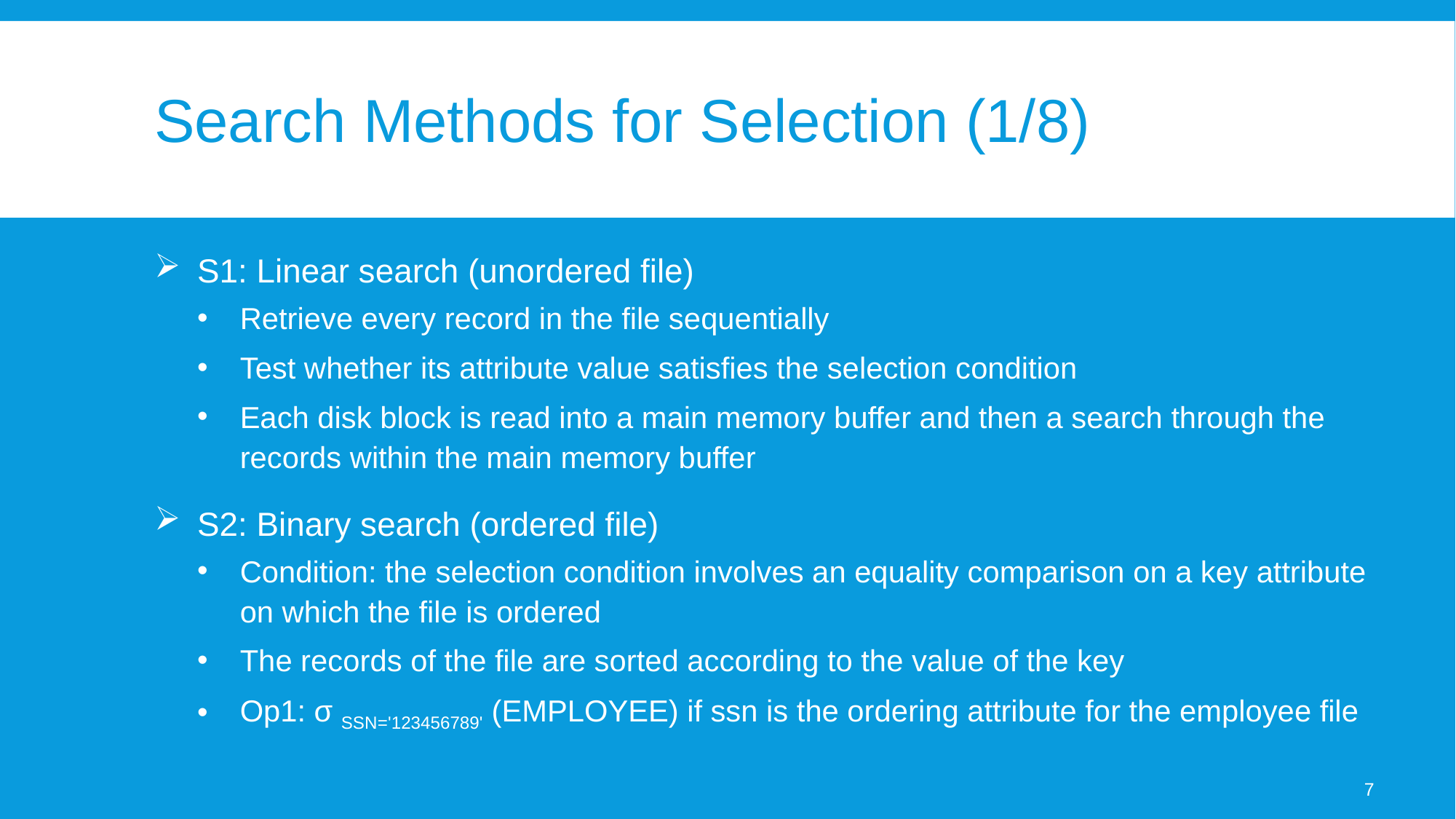

# Search Methods for Selection (1/8)
S1: Linear search (unordered file)
Retrieve every record in the file sequentially
Test whether its attribute value satisfies the selection condition
Each disk block is read into a main memory buffer and then a search through the records within the main memory buffer
S2: Binary search (ordered file)
Condition: the selection condition involves an equality comparison on a key attribute on which the file is ordered
The records of the file are sorted according to the value of the key
Op1: σ SSN='123456789' (EMPLOYEE) if ssn is the ordering attribute for the employee file

7